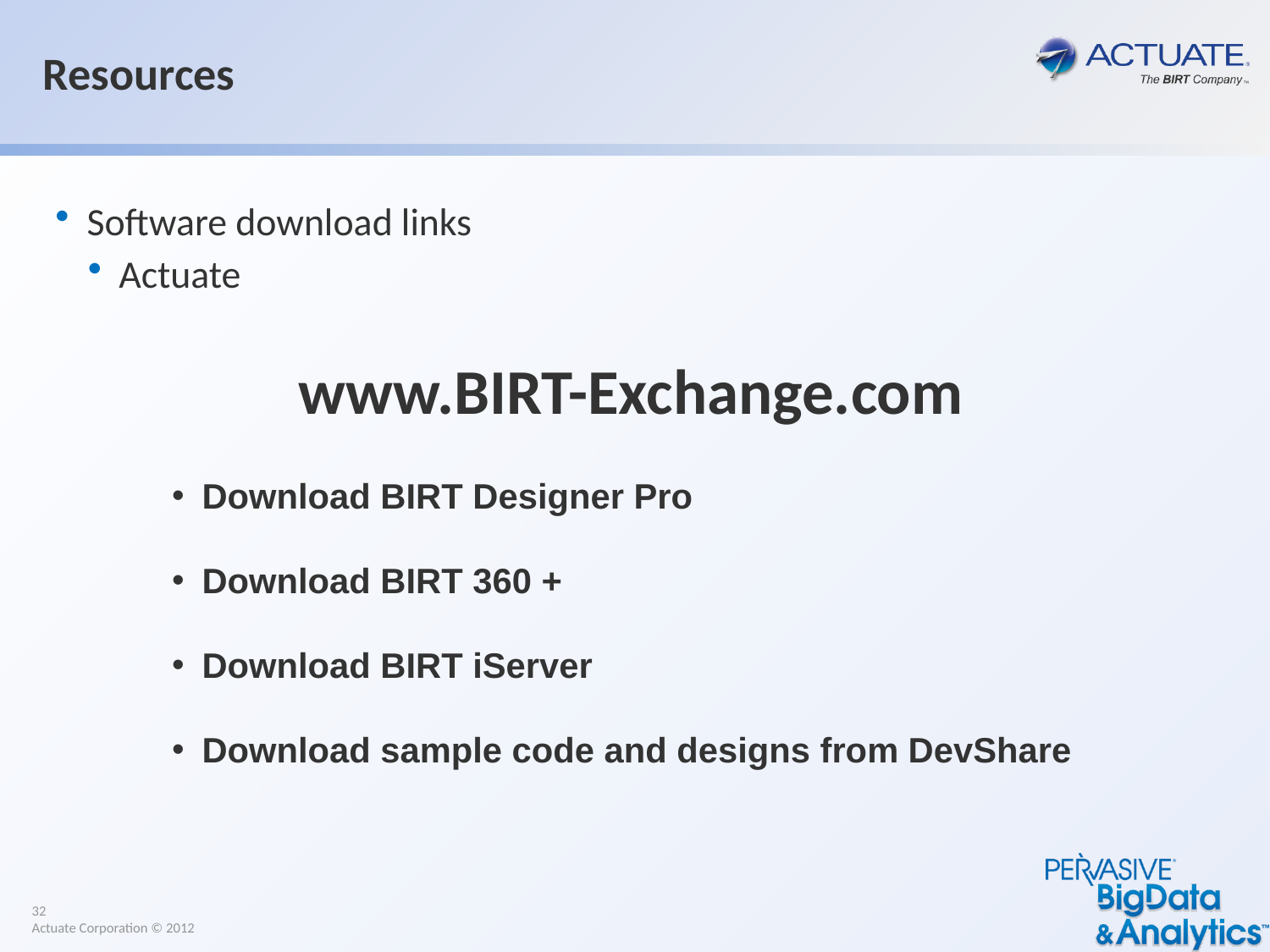

# Resources
Software download links
Actuate

www.BIRT-Exchange.com
Download BIRT Designer Pro

Download BIRT 360 +

Download BIRT iServer

Download sample code and designs from DevShare